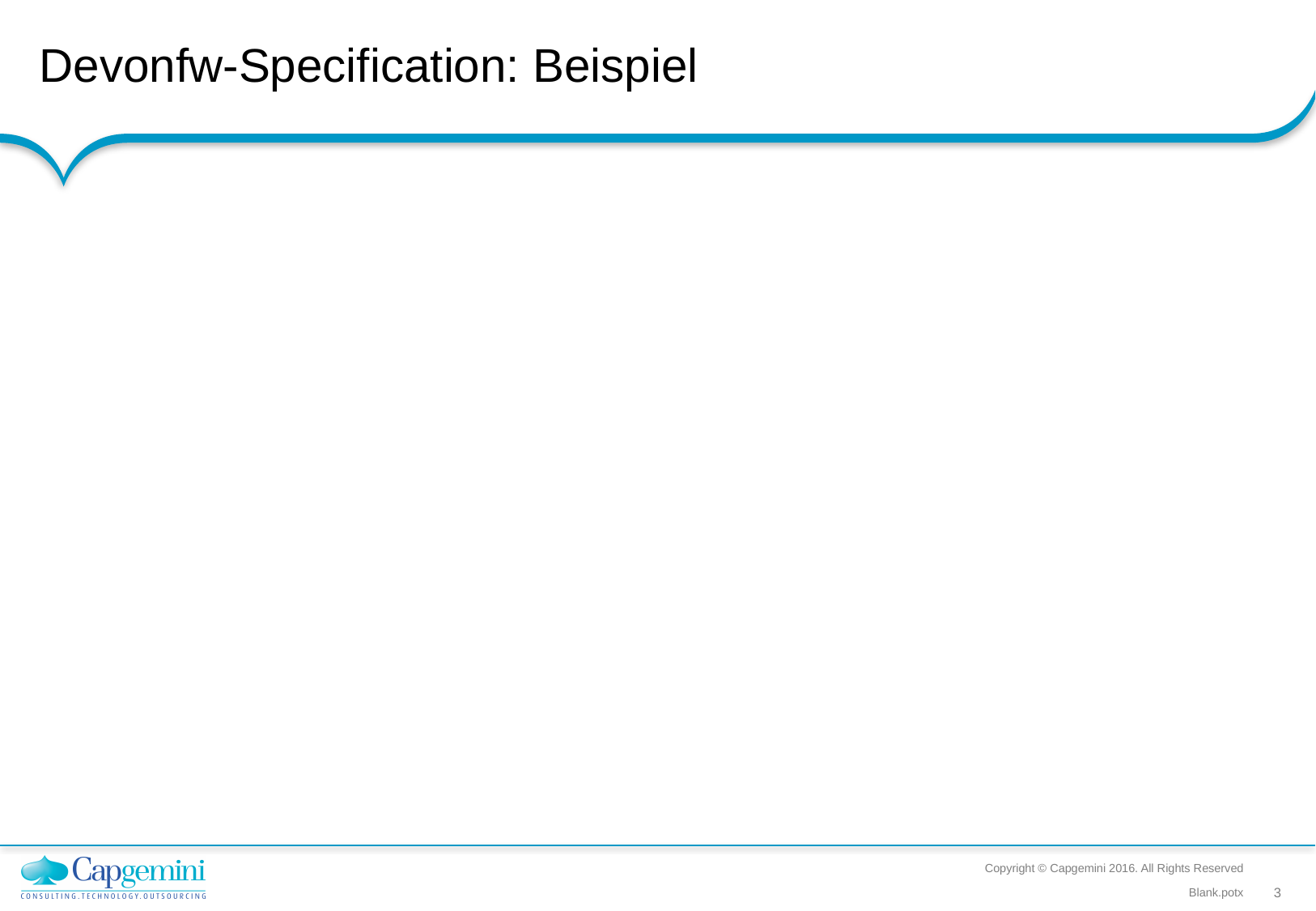

# Devonfw-Specification: Beispiel

Copyright © Capgemini 2016. All Rights Reserved
Blank.potx
3